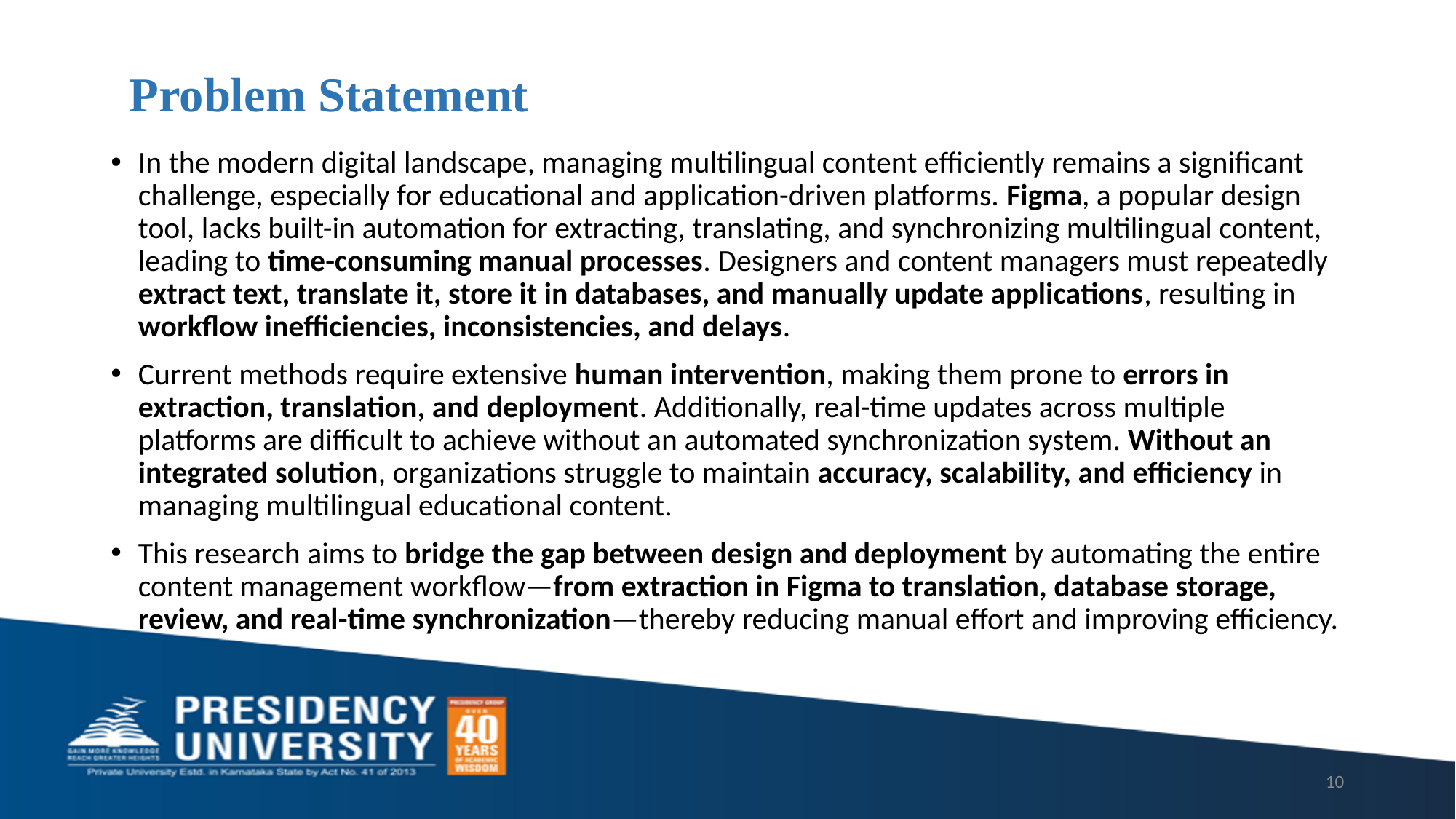

# Problem Statement
In the modern digital landscape, managing multilingual content efficiently remains a significant challenge, especially for educational and application-driven platforms. Figma, a popular design tool, lacks built-in automation for extracting, translating, and synchronizing multilingual content, leading to time-consuming manual processes. Designers and content managers must repeatedly extract text, translate it, store it in databases, and manually update applications, resulting in workflow inefficiencies, inconsistencies, and delays.
Current methods require extensive human intervention, making them prone to errors in extraction, translation, and deployment. Additionally, real-time updates across multiple platforms are difficult to achieve without an automated synchronization system. Without an integrated solution, organizations struggle to maintain accuracy, scalability, and efficiency in managing multilingual educational content.
This research aims to bridge the gap between design and deployment by automating the entire content management workflow—from extraction in Figma to translation, database storage, review, and real-time synchronization—thereby reducing manual effort and improving efficiency.

10